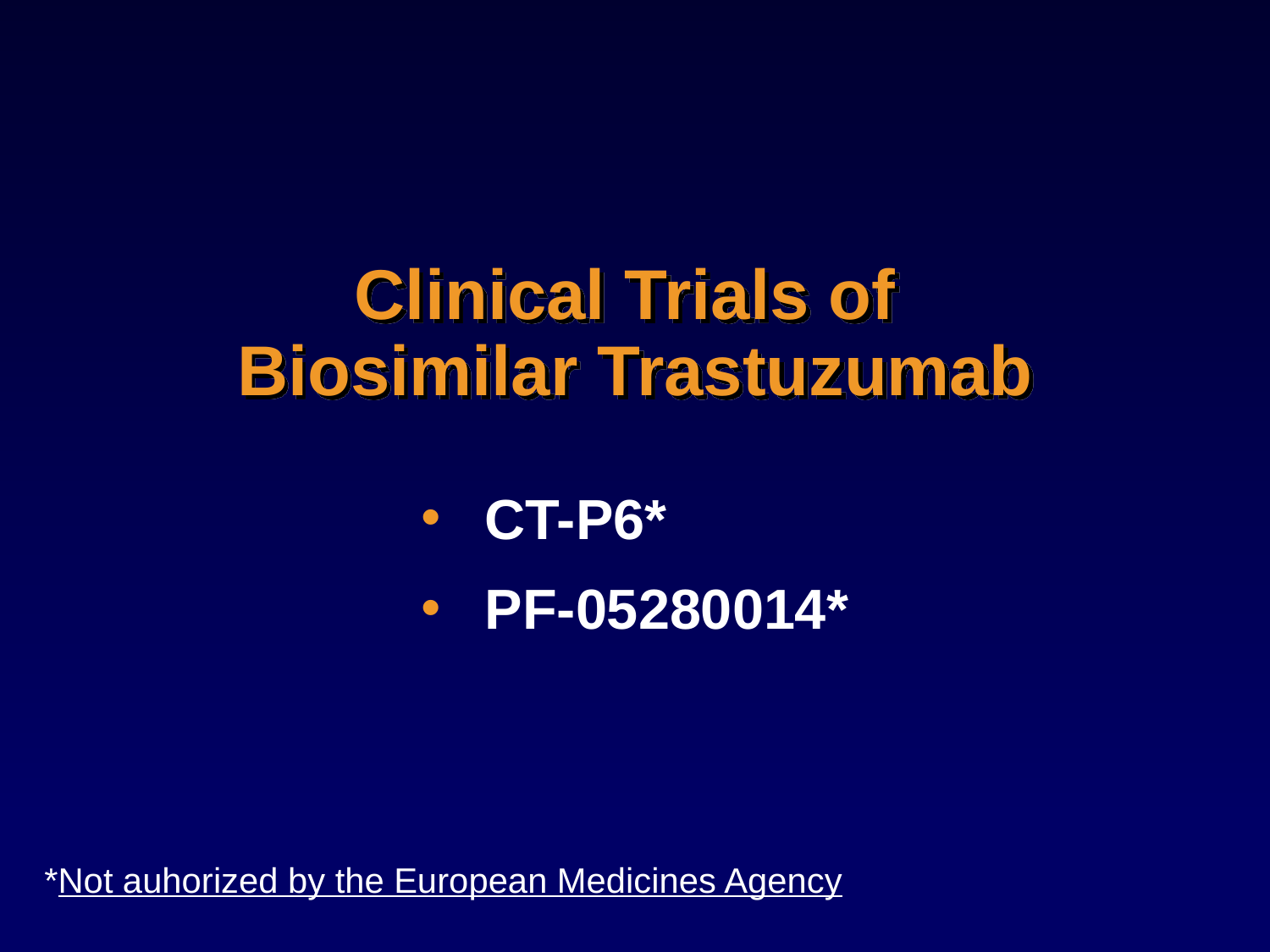

# Clinical Trials of Biosimilar Trastuzumab
CT-P6*
PF-05280014*

*Not auhorized by the European Medicines Agency